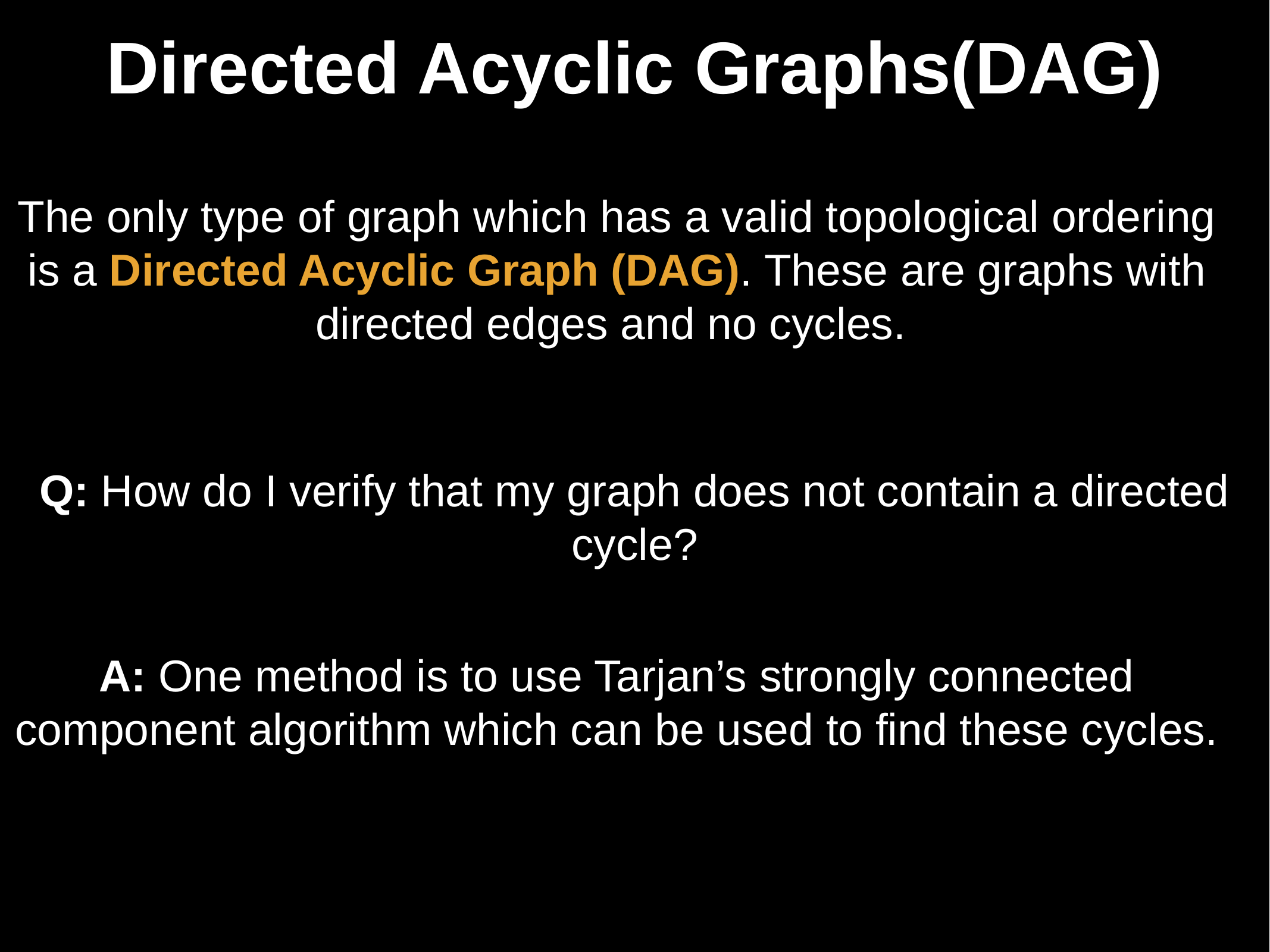

# Directed Acyclic Graphs(DAG)
The only type of graph which has a valid topological ordering is a Directed Acyclic Graph (DAG). These are graphs with directed edges and no cycles.
Q: How do I verify that my graph does not contain a directed cycle?
A: One method is to use Tarjan’s strongly connected component algorithm which can be used to find these cycles.